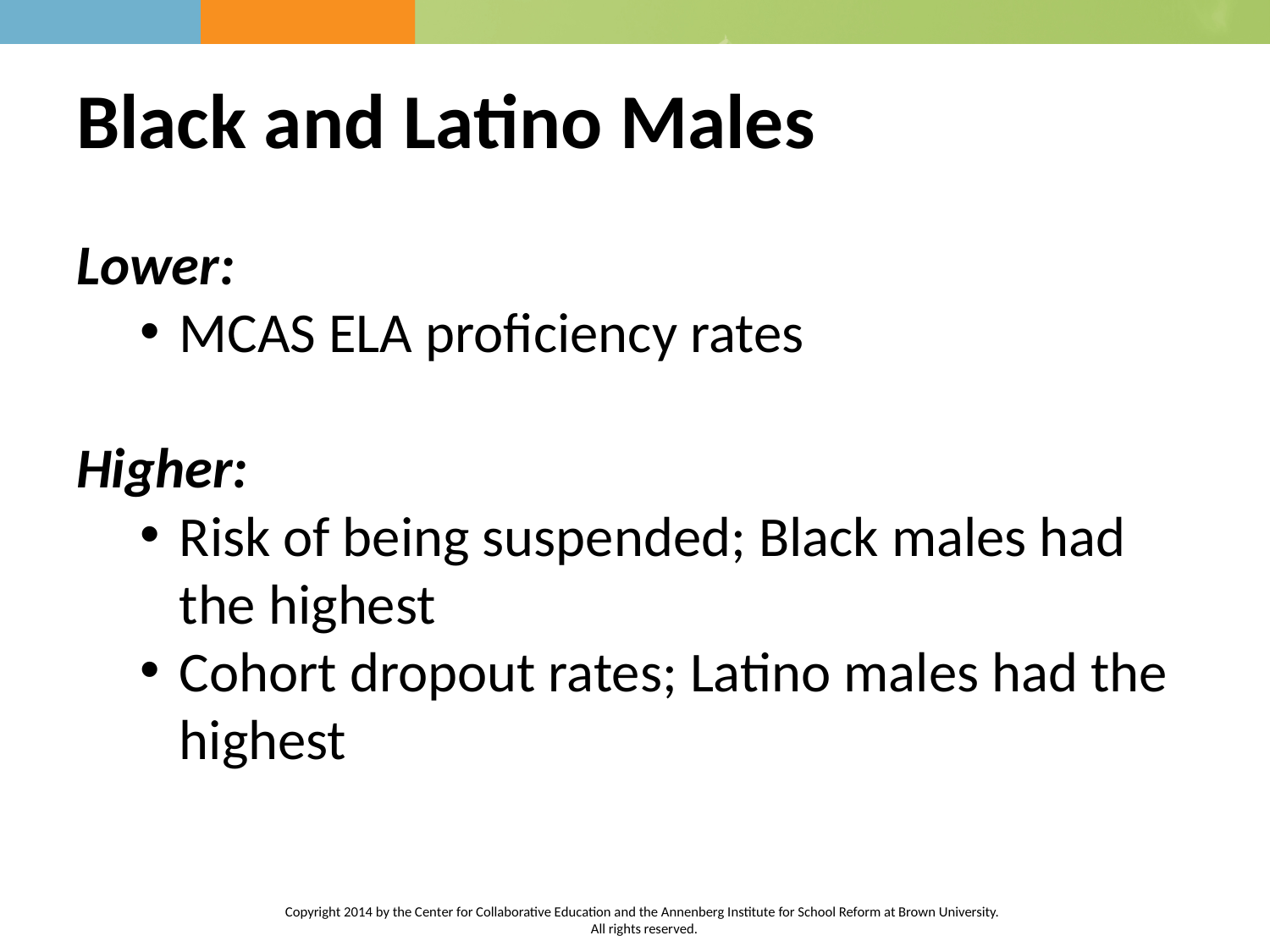

# Black and Latino Males
Lower:
MCAS ELA proficiency rates

Higher:
Risk of being suspended; Black males had the highest
Cohort dropout rates; Latino males had the highest